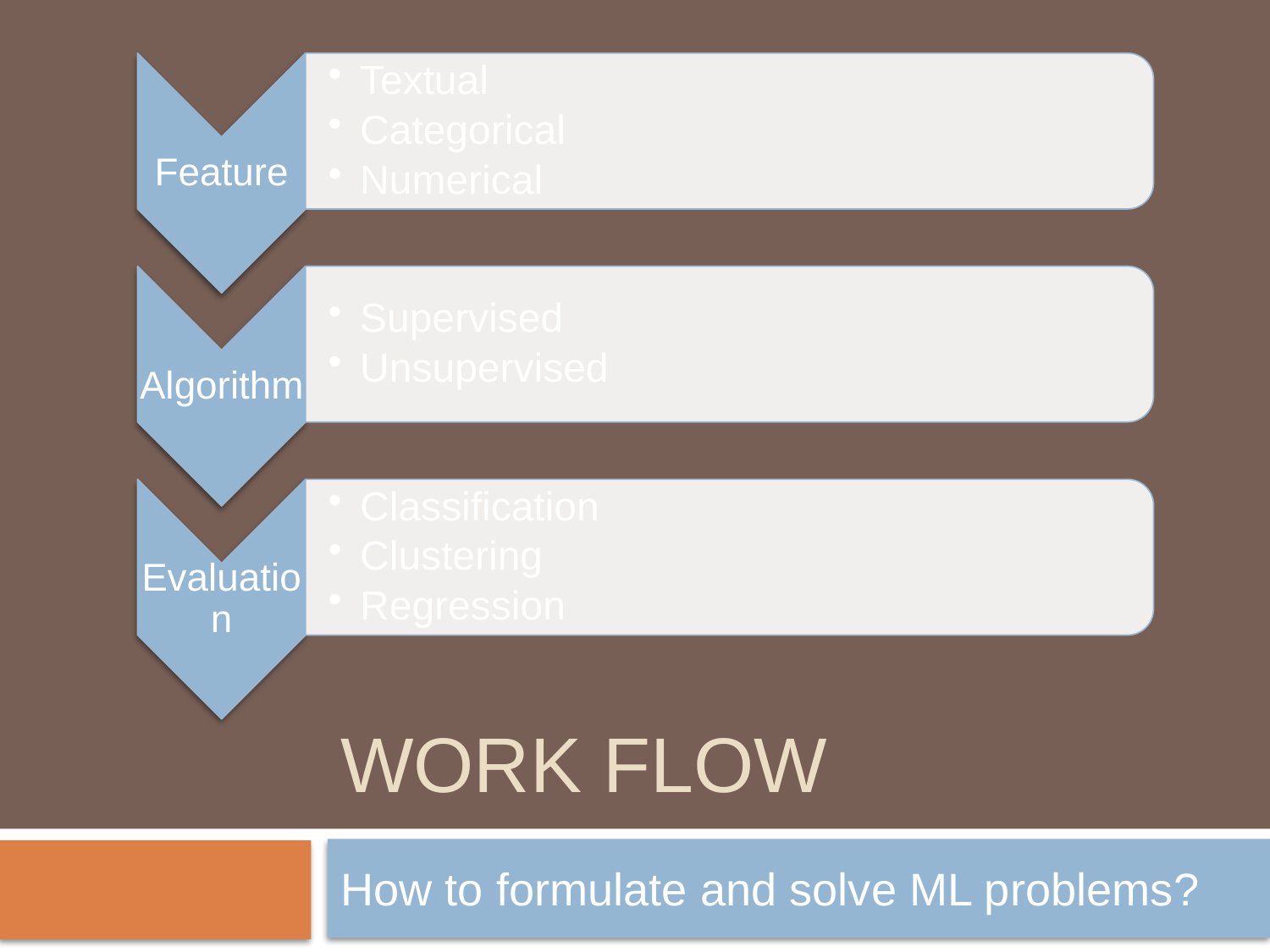

Feature
Textual
Categorical
Numerical
Algorithm
Supervised
Unsupervised
Evaluation
Classification
Clustering
Regression
# Work flow
How to formulate and solve ML problems?